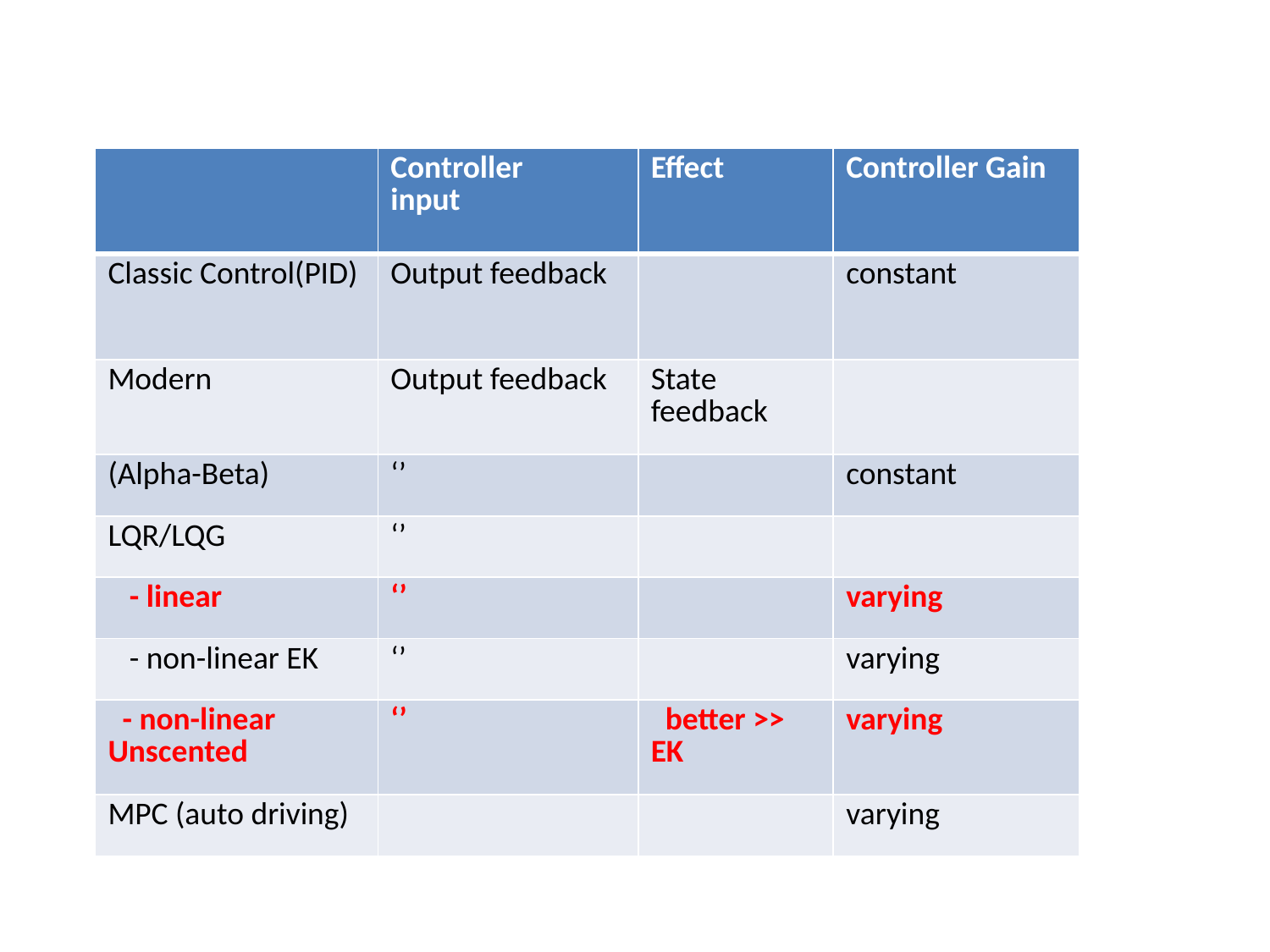

|  | Controller input | Effect | Controller Gain |
| --- | --- | --- | --- |
| Classic Control(PID) | Output feedback |  | constant |
| Modern | Output feedback | State feedback |  |
| (Alpha-Beta) | ‘’ |  | constant |
| LQR/LQG | ‘’ |  |  |
| - linear | ‘’ |  | varying |
| - non-linear EK | ‘’ |  | varying |
| - non-linear Unscented | ‘’ | better >> EK | varying |
| MPC (auto driving) |  |  | varying |